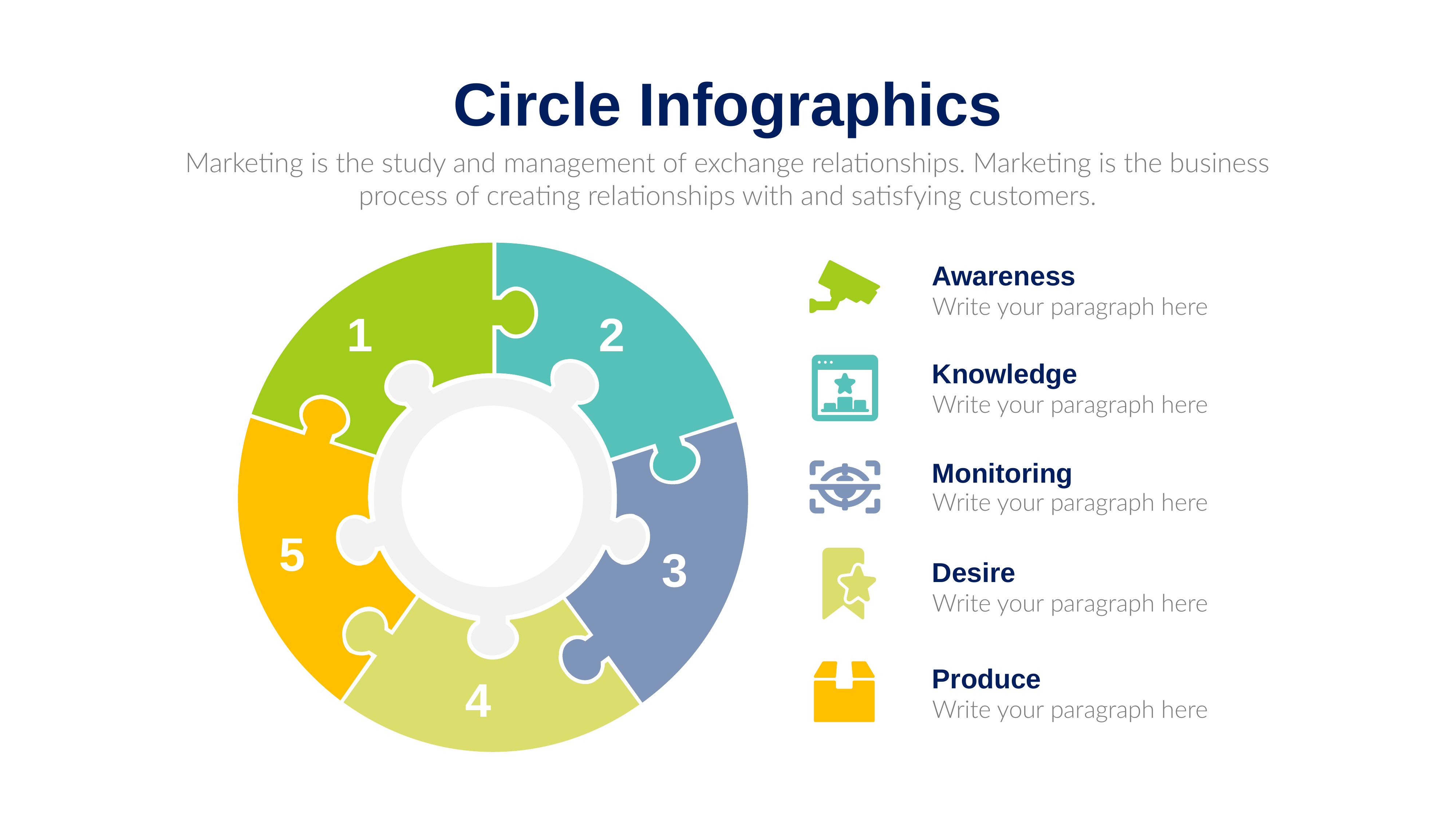

Circle Infographics
Marketing is the study and management of exchange relationships. Marketing is the business process of creating relationships with and satisfying customers.

Awareness

Write your paragraph here
1
2
Knowledge

Write your paragraph here

Monitoring

Write your paragraph here

5
3

Desire

Write your paragraph here

Produce

4

Write your paragraph here